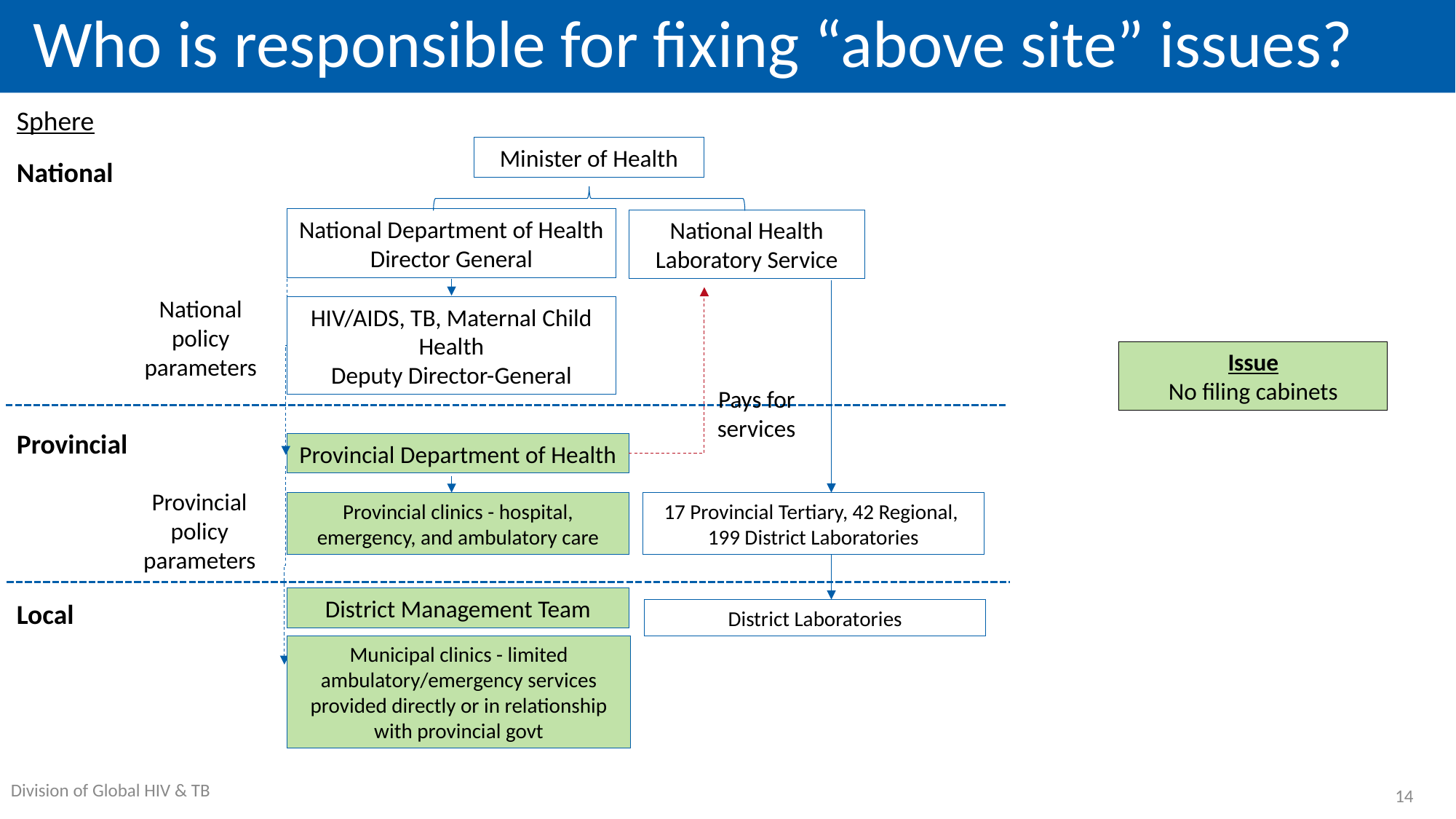

# Who is responsible for fixing “above site” issues?

Sphere
Minister of Health
National
National Department of Health
Director General
National Health Laboratory Service
National policy parameters
HIV/AIDS, TB, Maternal Child Health
Deputy Director-General
Issue
No filing cabinets
Pays for services
Provincial
Provincial Department of Health
Provincial policy parameters
Provincial clinics - hospital, emergency, and ambulatory care
17 Provincial Tertiary, 42 Regional,
199 District Laboratories
District Management Team
Local
District Laboratories
Municipal clinics - limited ambulatory/emergency services provided directly or in relationship with provincial govt

14